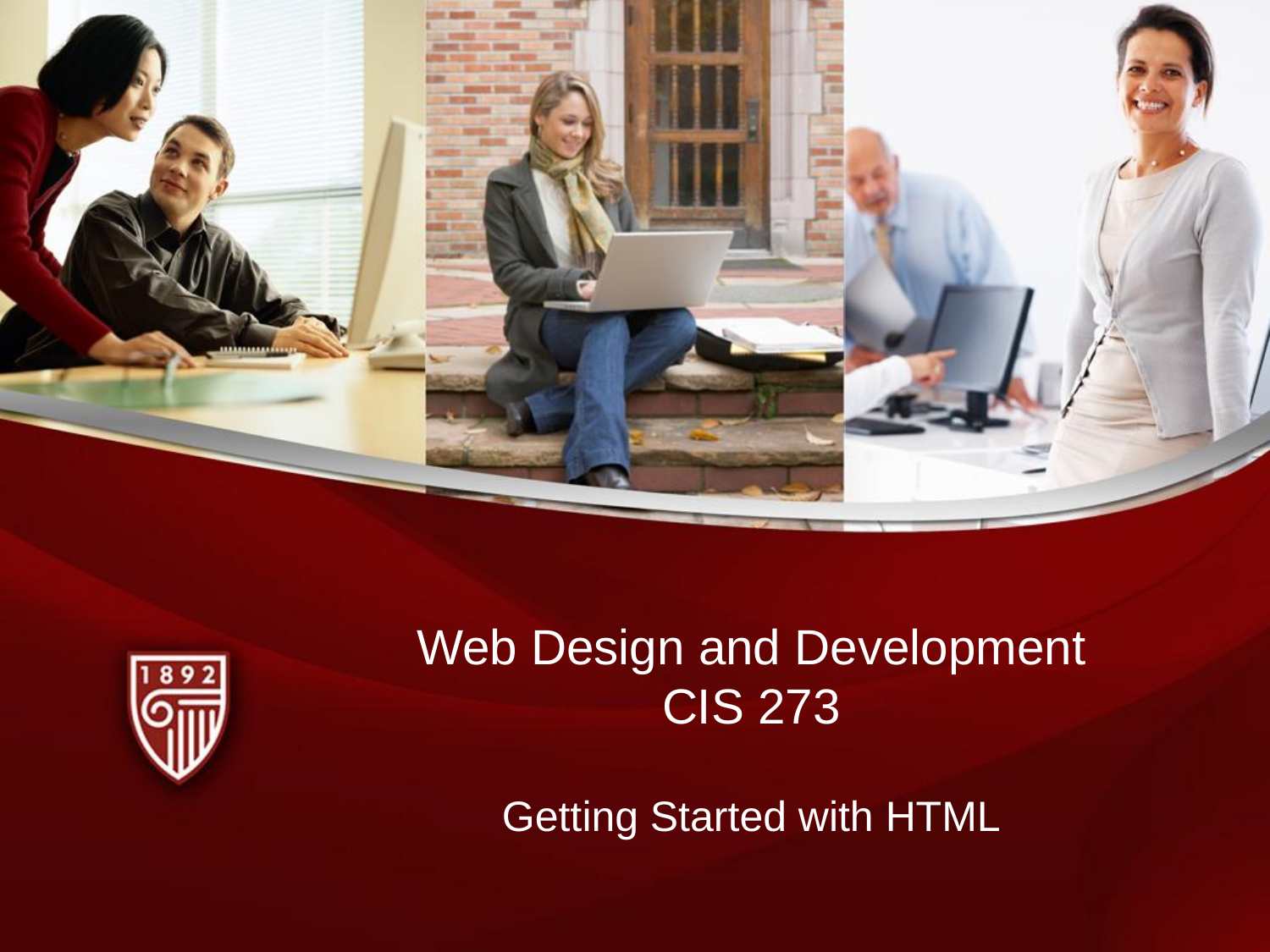

# Web Design and Development CIS 273
Getting Started with HTML